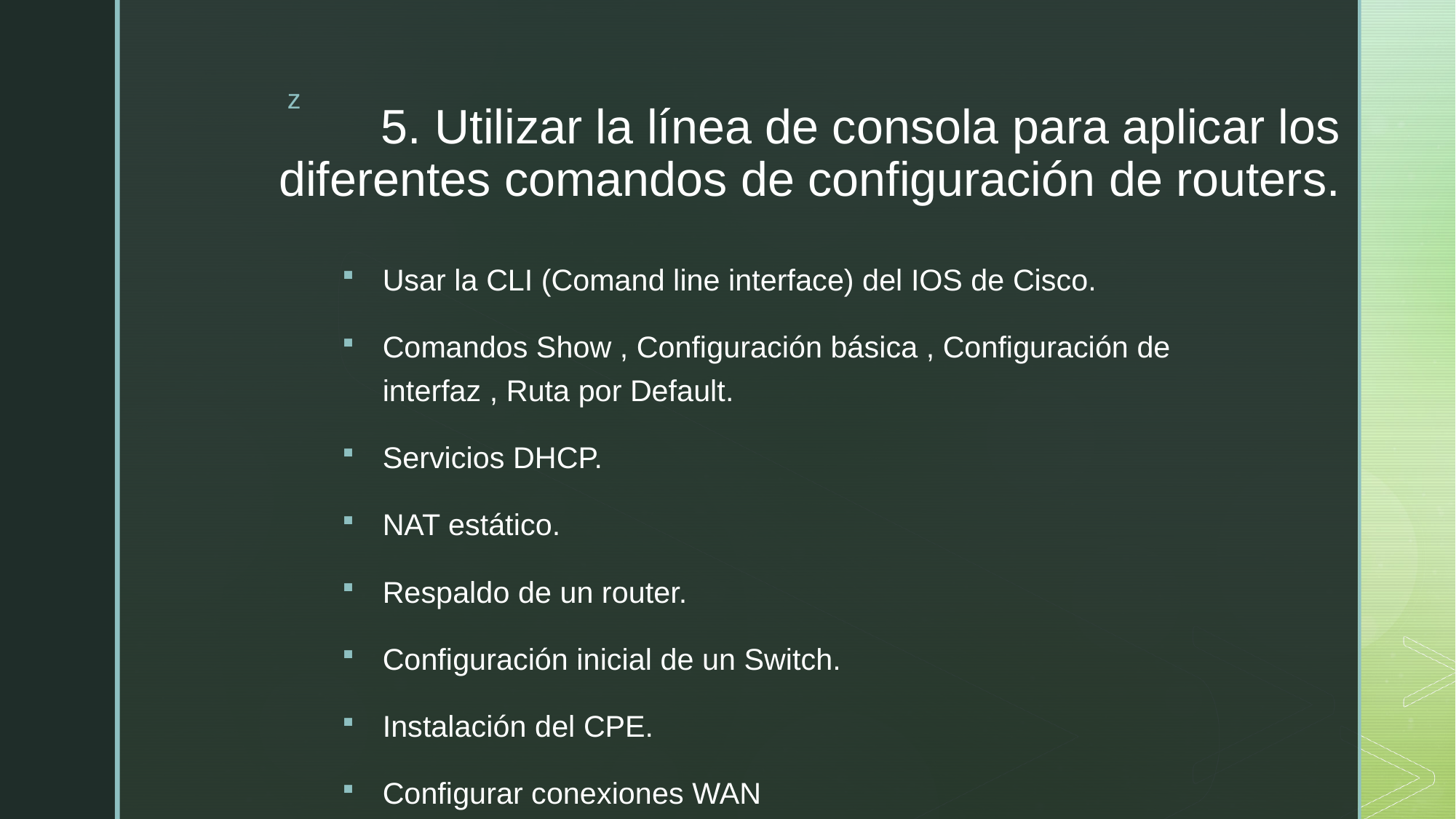

# 5. Utilizar la línea de consola para aplicar los diferentes comandos de configuración de routers.
Usar la CLI (Comand line interface) del IOS de Cisco.
Comandos Show , Configuración básica , Configuración de interfaz , Ruta por Default.
Servicios DHCP.
NAT estático.
Respaldo de un router.
Configuración inicial de un Switch.
Instalación del CPE.
Configurar conexiones WAN